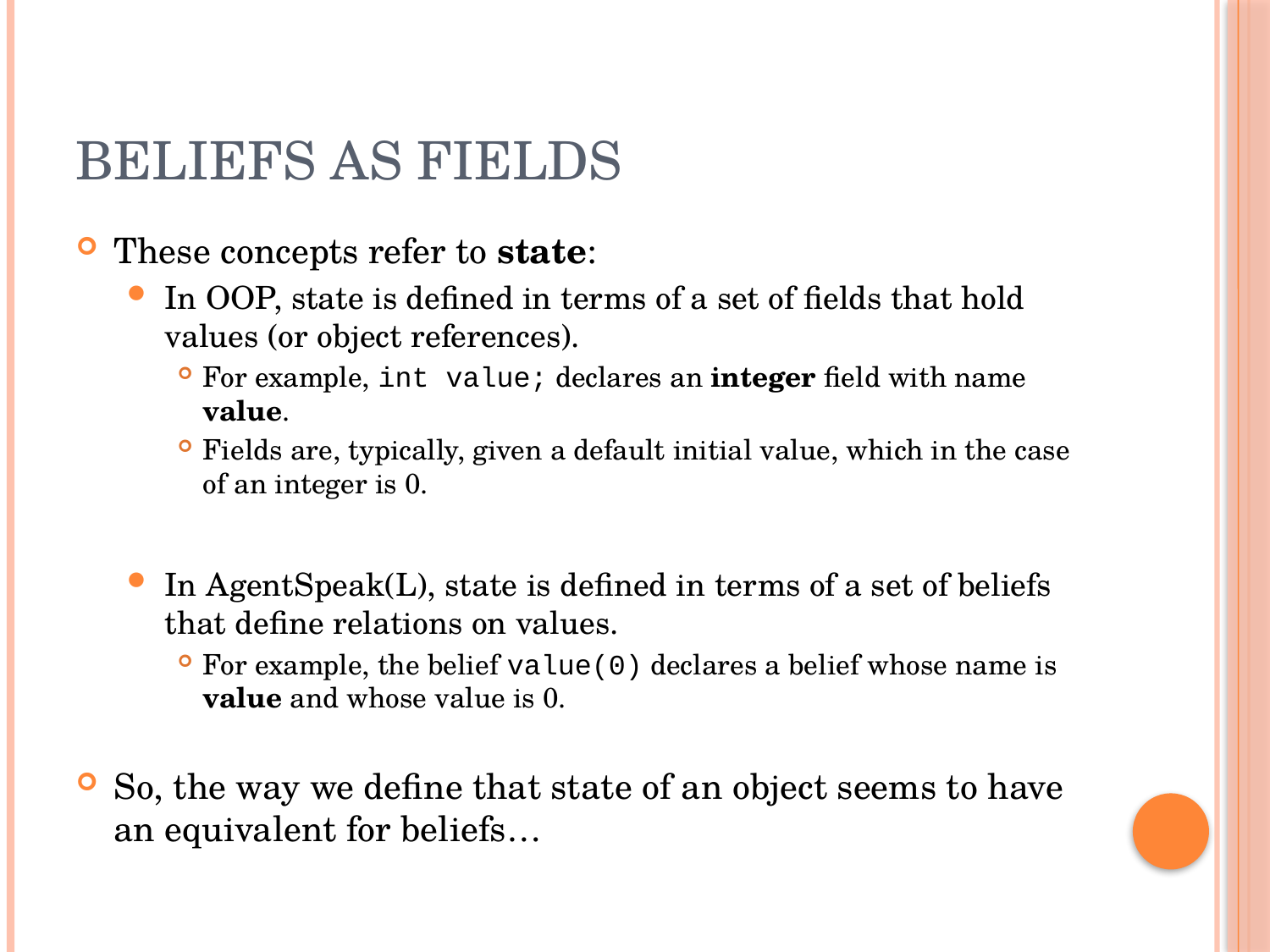

# Beliefs as Fields
These concepts refer to state:
In OOP, state is defined in terms of a set of fields that hold values (or object references).
For example, int value; declares an integer field with name value.
Fields are, typically, given a default initial value, which in the case of an integer is 0.

In AgentSpeak(L), state is defined in terms of a set of beliefs that define relations on values.
For example, the belief value(0) declares a belief whose name is value and whose value is 0.

So, the way we define that state of an object seems to have an equivalent for beliefs…